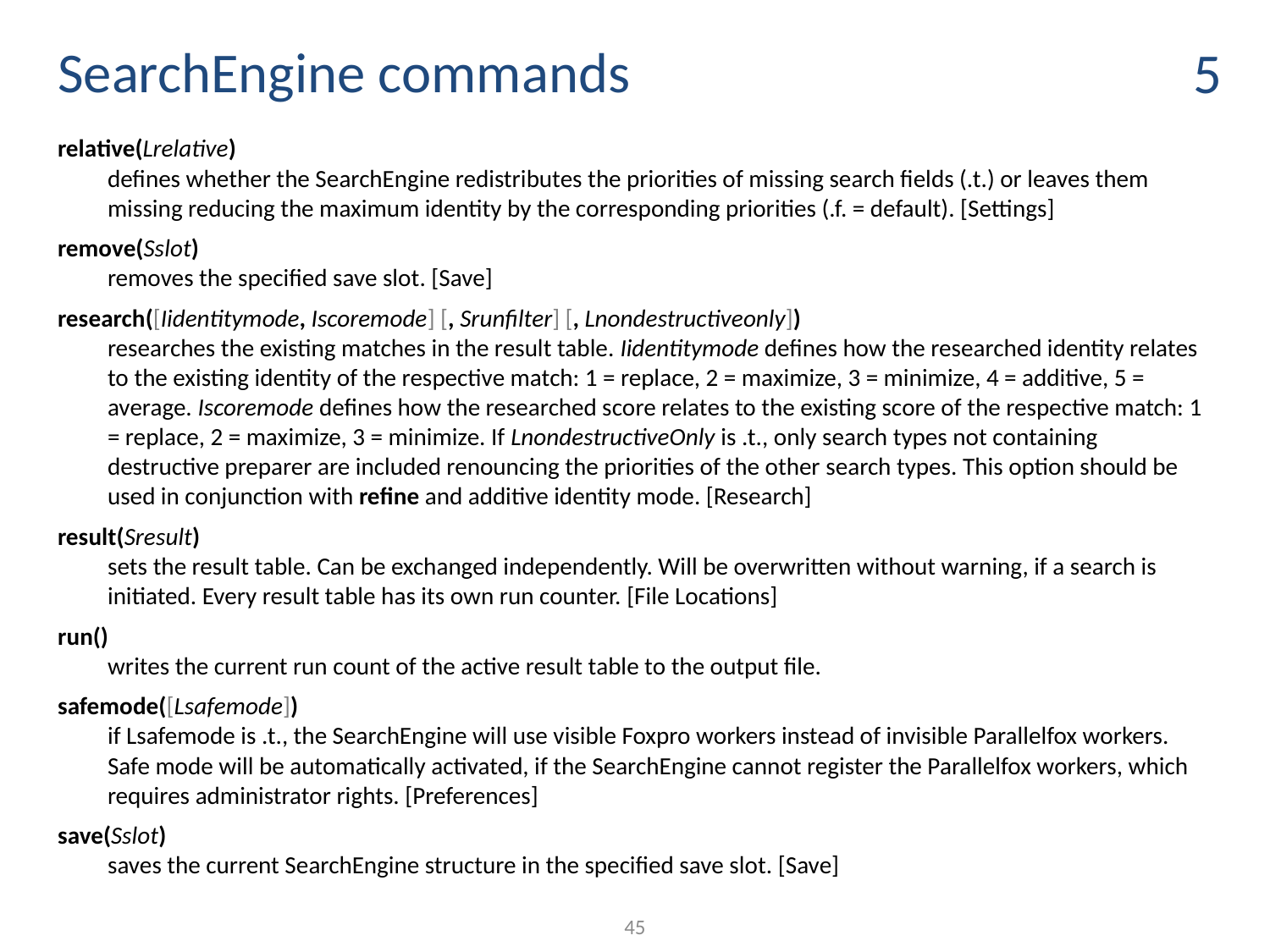

# SearchEngine commands
5
relative(Lrelative)
defines whether the SearchEngine redistributes the priorities of missing search fields (.t.) or leaves them missing reducing the maximum identity by the corresponding priorities (.f. = default). [Settings]
remove(Sslot)
removes the specified save slot. [Save]
research([Iidentitymode, Iscoremode] [, Srunfilter] [, Lnondestructiveonly])
researches the existing matches in the result table. Iidentitymode defines how the researched identity relates to the existing identity of the respective match: 1 = replace, 2 = maximize, 3 = minimize, 4 = additive, 5 = average. Iscoremode defines how the researched score relates to the existing score of the respective match: 1 = replace, 2 = maximize, 3 = minimize. If LnondestructiveOnly is .t., only search types not containing destructive preparer are included renouncing the priorities of the other search types. This option should be used in conjunction with refine and additive identity mode. [Research]
result(Sresult)
sets the result table. Can be exchanged independently. Will be overwritten without warning, if a search is initiated. Every result table has its own run counter. [File Locations]
run()
writes the current run count of the active result table to the output file.
safemode([Lsafemode])
if Lsafemode is .t., the SearchEngine will use visible Foxpro workers instead of invisible Parallelfox workers. Safe mode will be automatically activated, if the SearchEngine cannot register the Parallelfox workers, which requires administrator rights. [Preferences]
save(Sslot)
saves the current SearchEngine structure in the specified save slot. [Save]
45